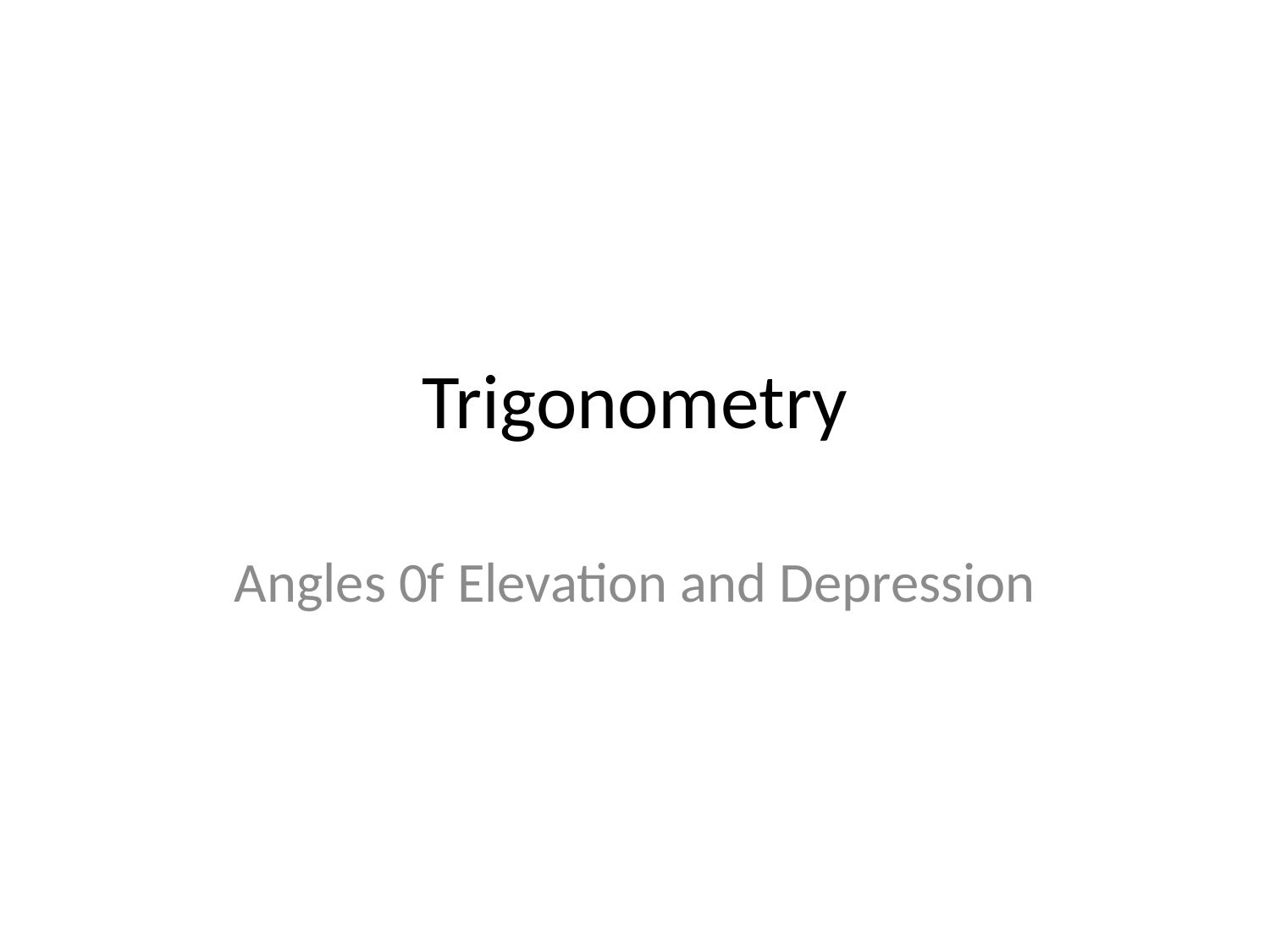

# Trigonometry
Angles 0f Elevation and Depression